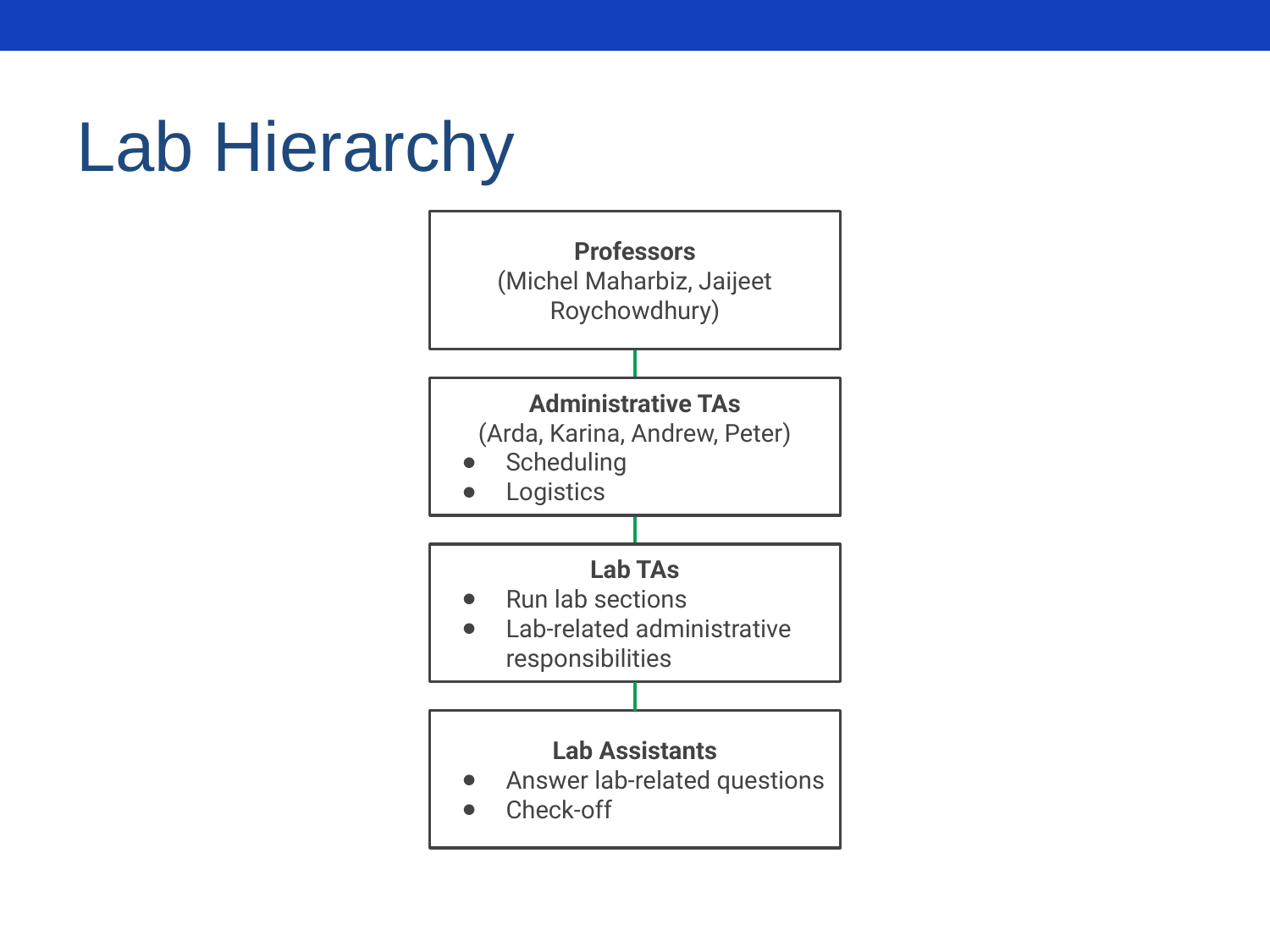

# Lab Hierarchy
Professors
(Michel Maharbiz, Jaijeet Roychowdhury)
Administrative TAs
(Arda, Karina, Andrew, Peter)
Scheduling
Logistics
Lab TAs
Run lab sections
Lab-related administrative responsibilities
Lab Assistants
Answer lab-related questions
Check-off